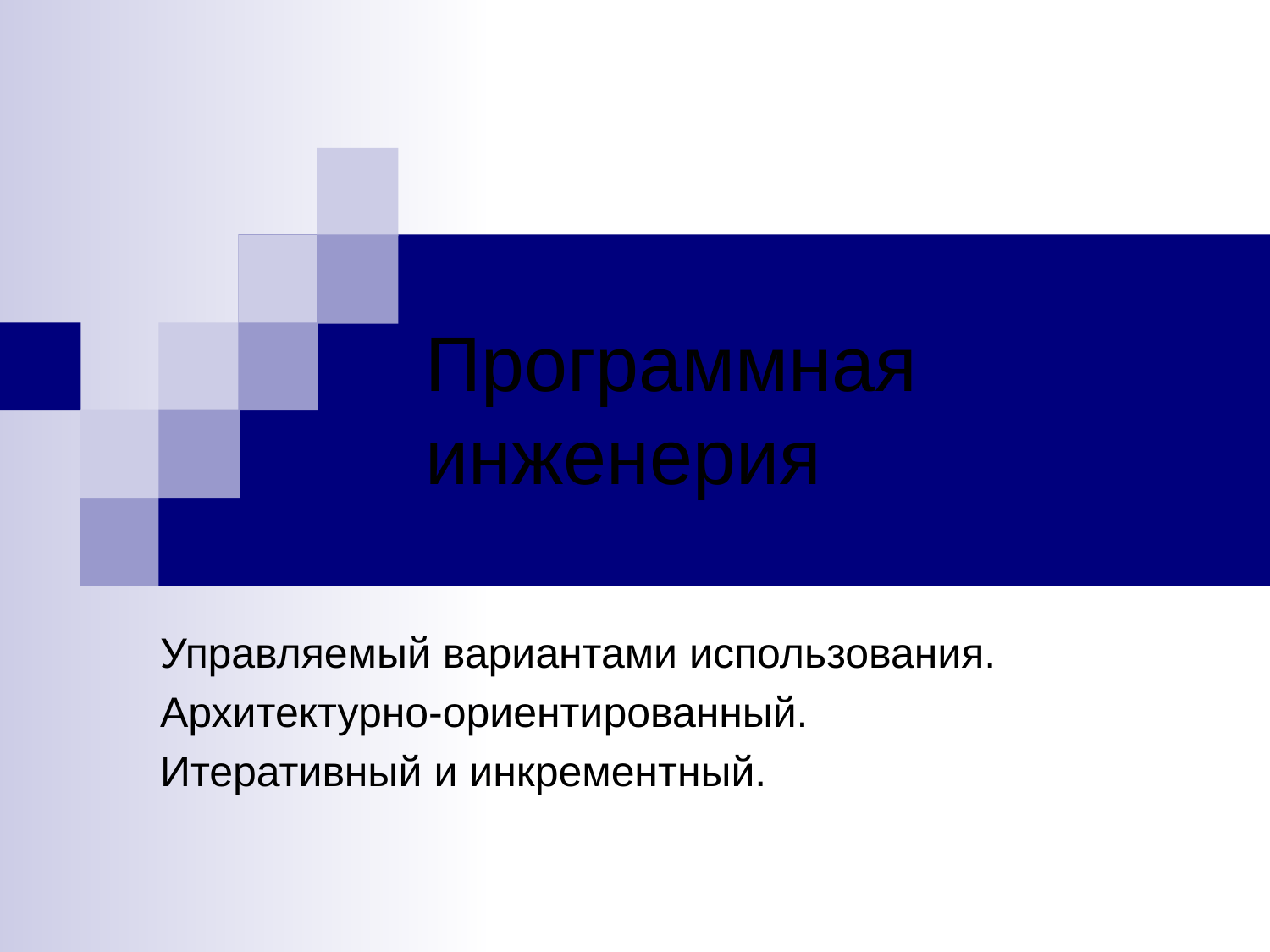

# Программная инженерия
Управляемый вариантами использования.
Архитектурно-ориентированный.
Итеративный и инкрементный.